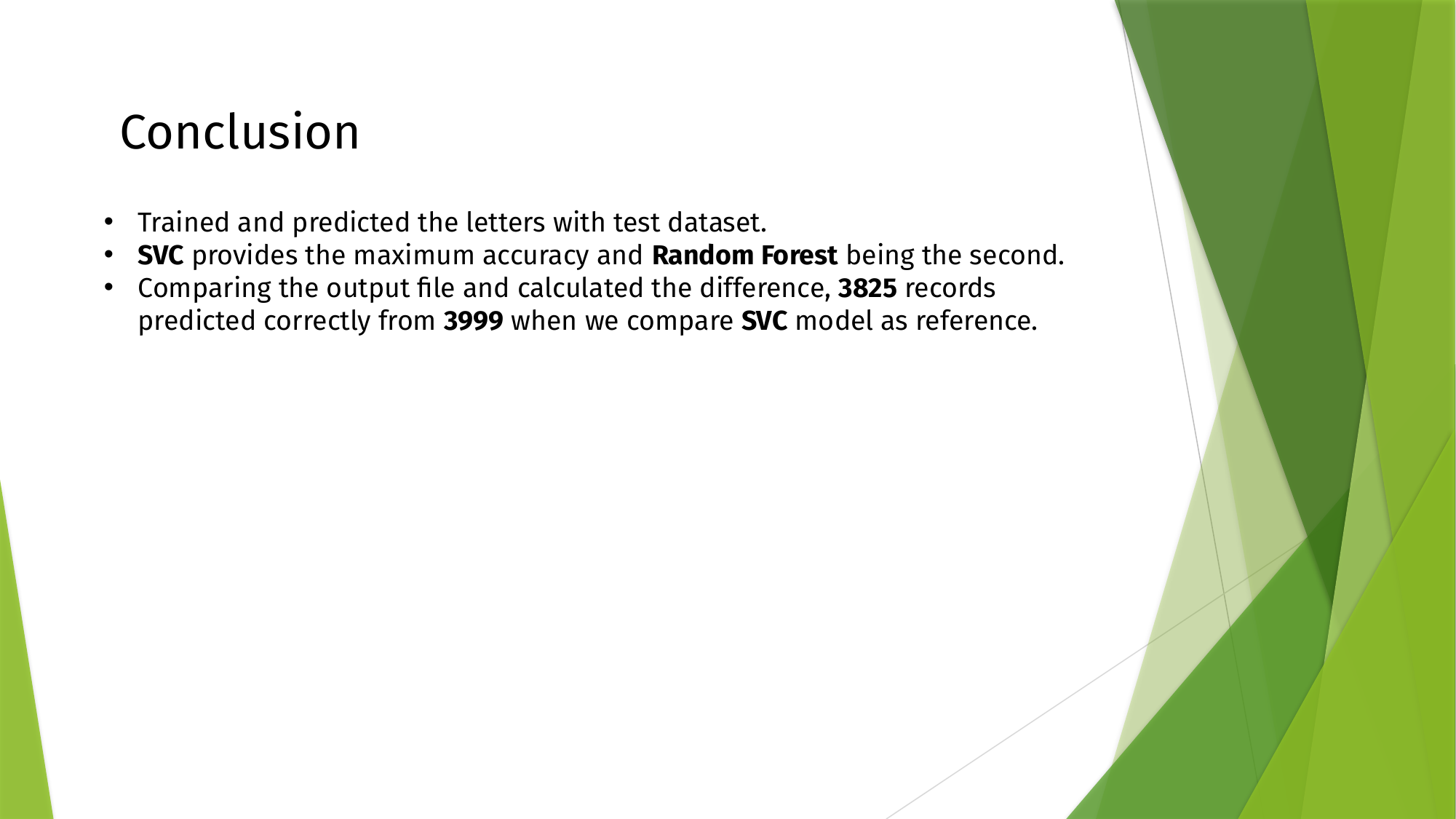

Conclusion
Trained and predicted the letters with test dataset.
SVC provides the maximum accuracy and Random Forest being the second.
Comparing the output file and calculated the difference, 3825 records predicted correctly from 3999 when we compare SVC model as reference.